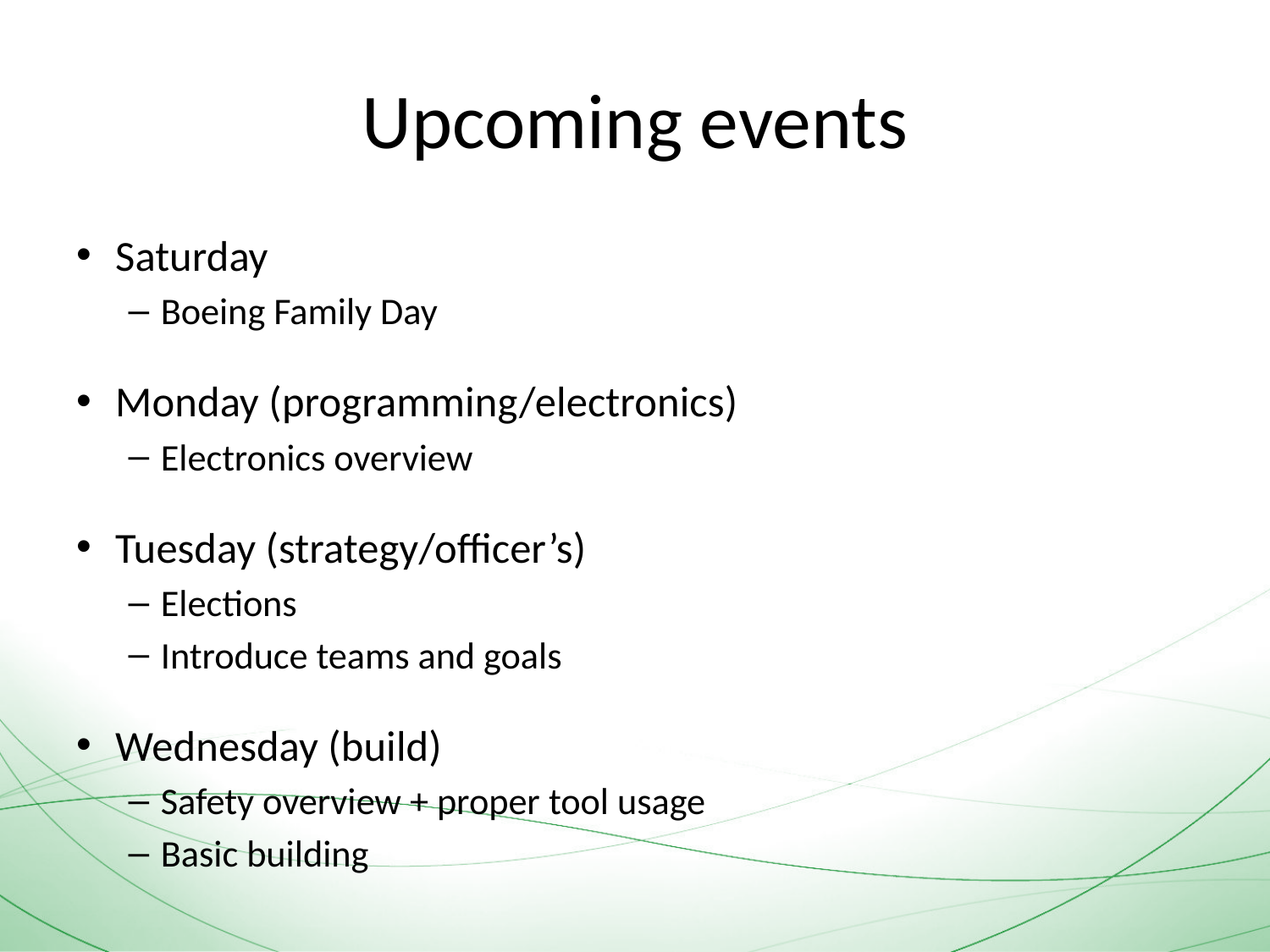

# Upcoming events
Saturday
Boeing Family Day

Monday (programming/electronics)
Electronics overview

Tuesday (strategy/officer’s)
Elections
Introduce teams and goals

Wednesday (build)
Safety overview + proper tool usage
Basic building